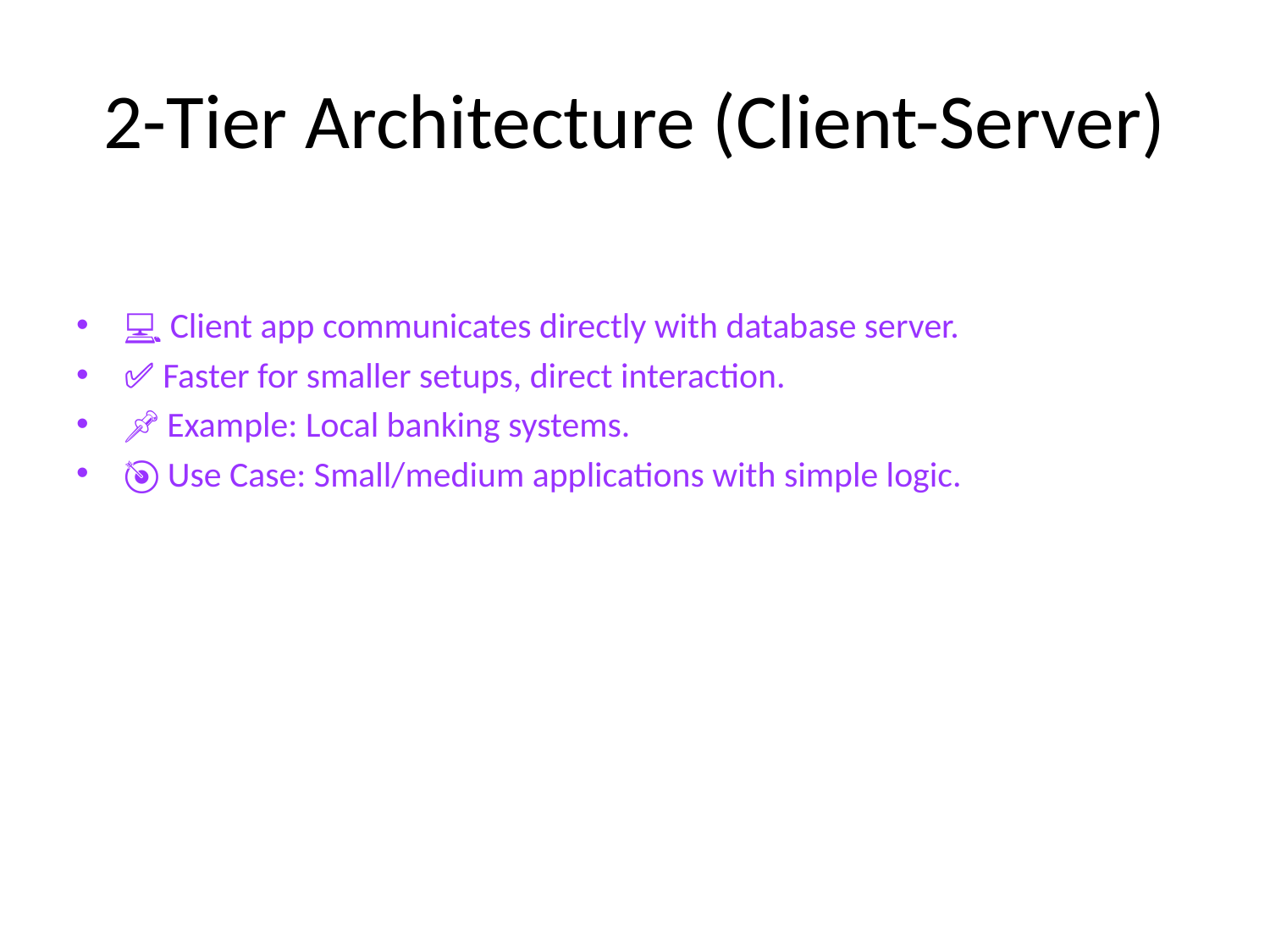

# 2-Tier Architecture (Client-Server)

💻 Client app communicates directly with database server.
✅ Faster for smaller setups, direct interaction.
📌 Example: Local banking systems.
🎯 Use Case: Small/medium applications with simple logic.